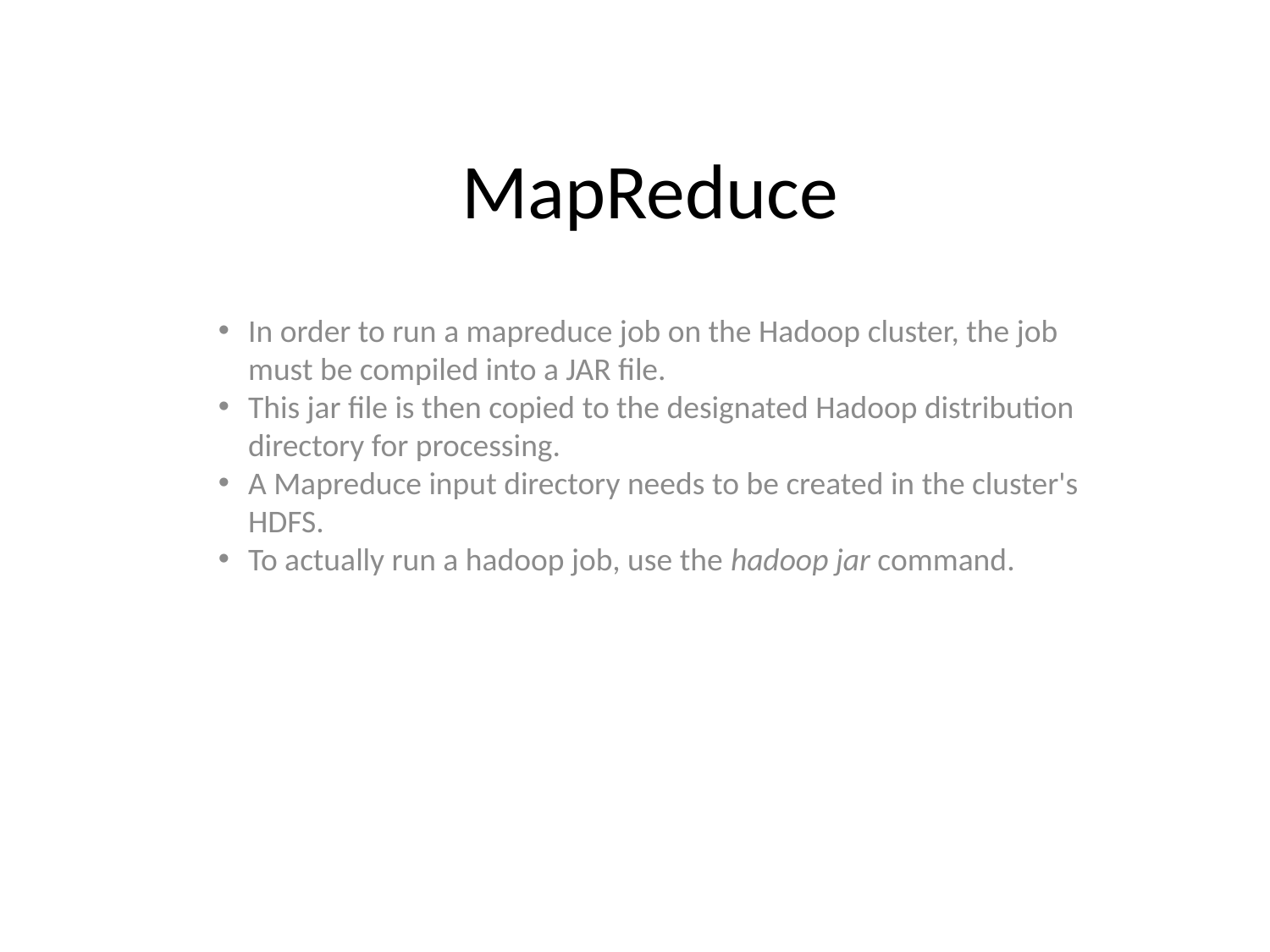

MapReduce
In order to run a mapreduce job on the Hadoop cluster, the job must be compiled into a JAR file.
This jar file is then copied to the designated Hadoop distribution directory for processing.
A Mapreduce input directory needs to be created in the cluster's HDFS.
To actually run a hadoop job, use the hadoop jar command.